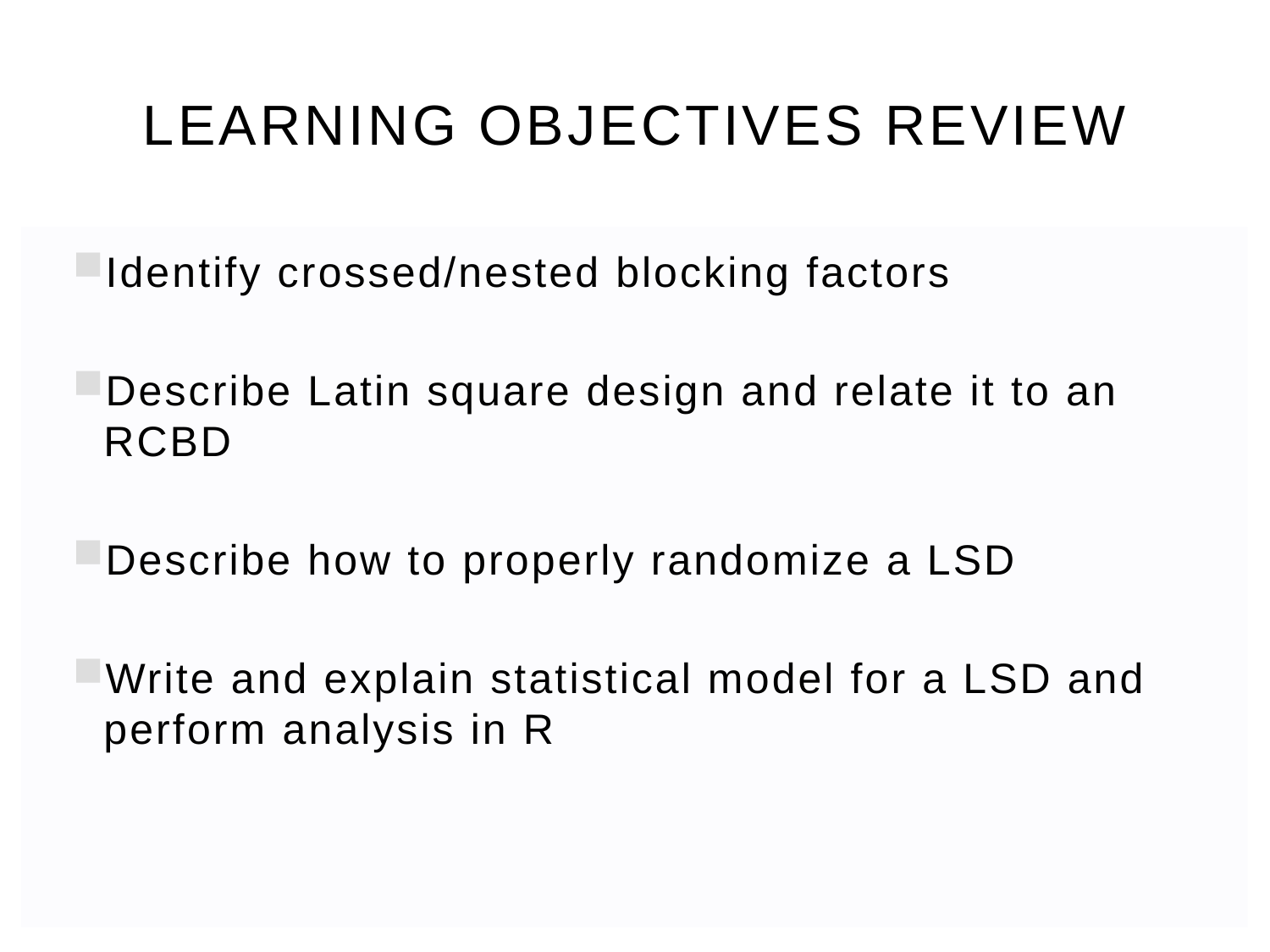

# Learning objectives Review
Identify crossed/nested blocking factors

Describe Latin square design and relate it to an RCBD

Describe how to properly randomize a LSD

Write and explain statistical model for a LSD and perform analysis in R